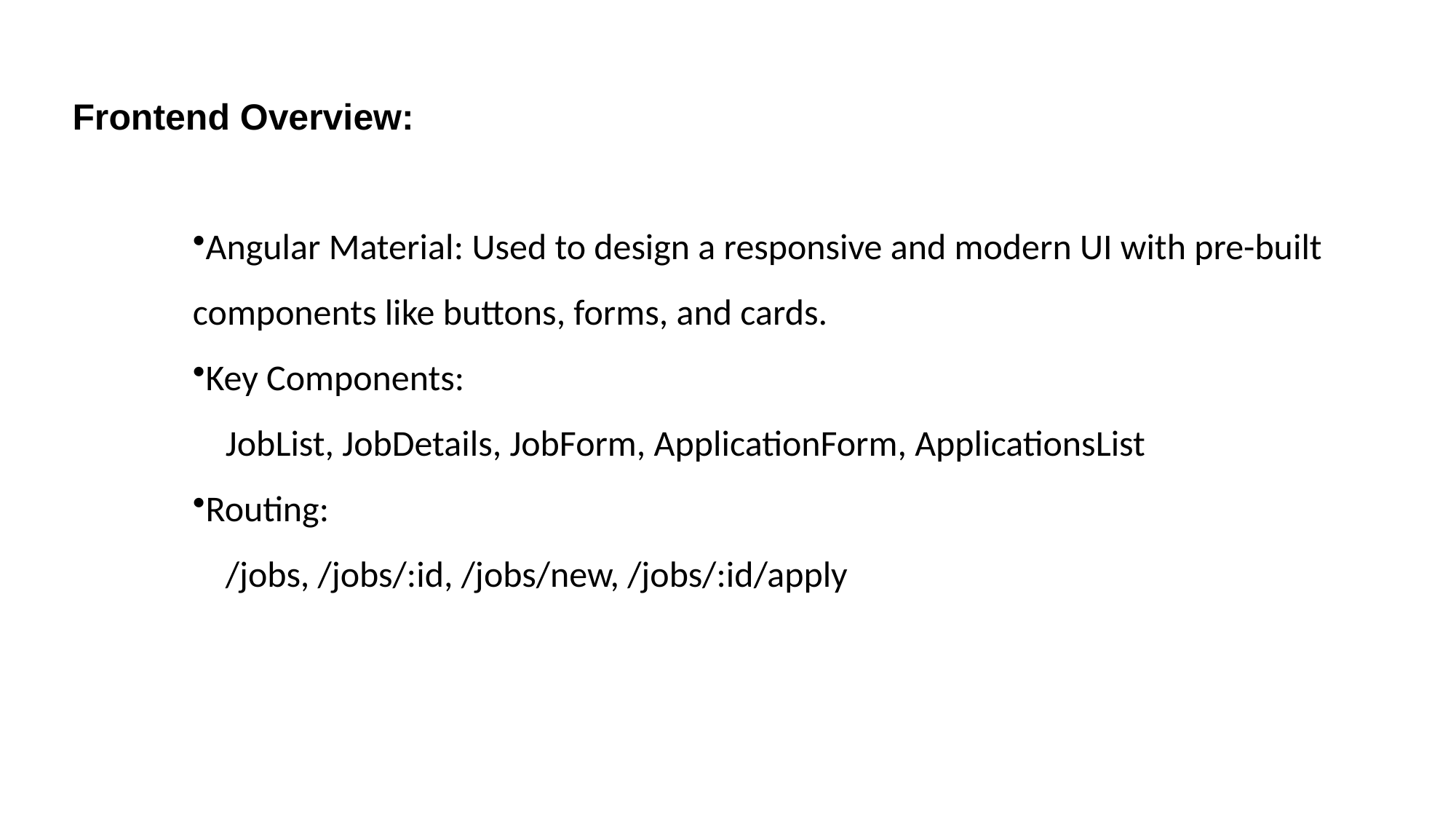

# Frontend Overview:
Angular Material: Used to design a responsive and modern UI with pre-built components like buttons, forms, and cards.
Key Components:
    JobList, JobDetails, JobForm, ApplicationForm, ApplicationsList
Routing:
    /jobs, /jobs/:id, /jobs/new, /jobs/:id/apply